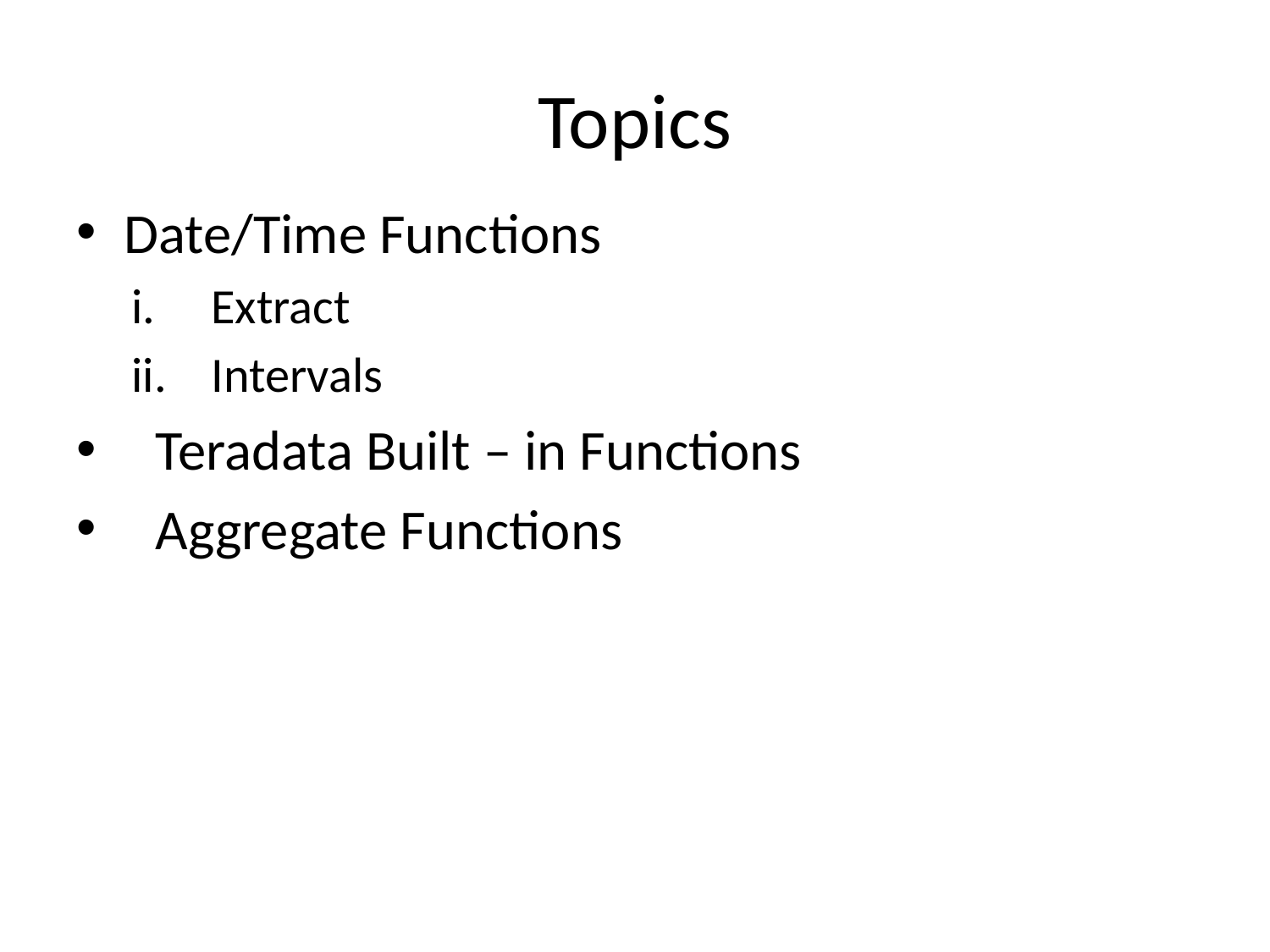

# Topics
Date/Time Functions
Extract
Intervals
Teradata Built – in Functions
Aggregate Functions